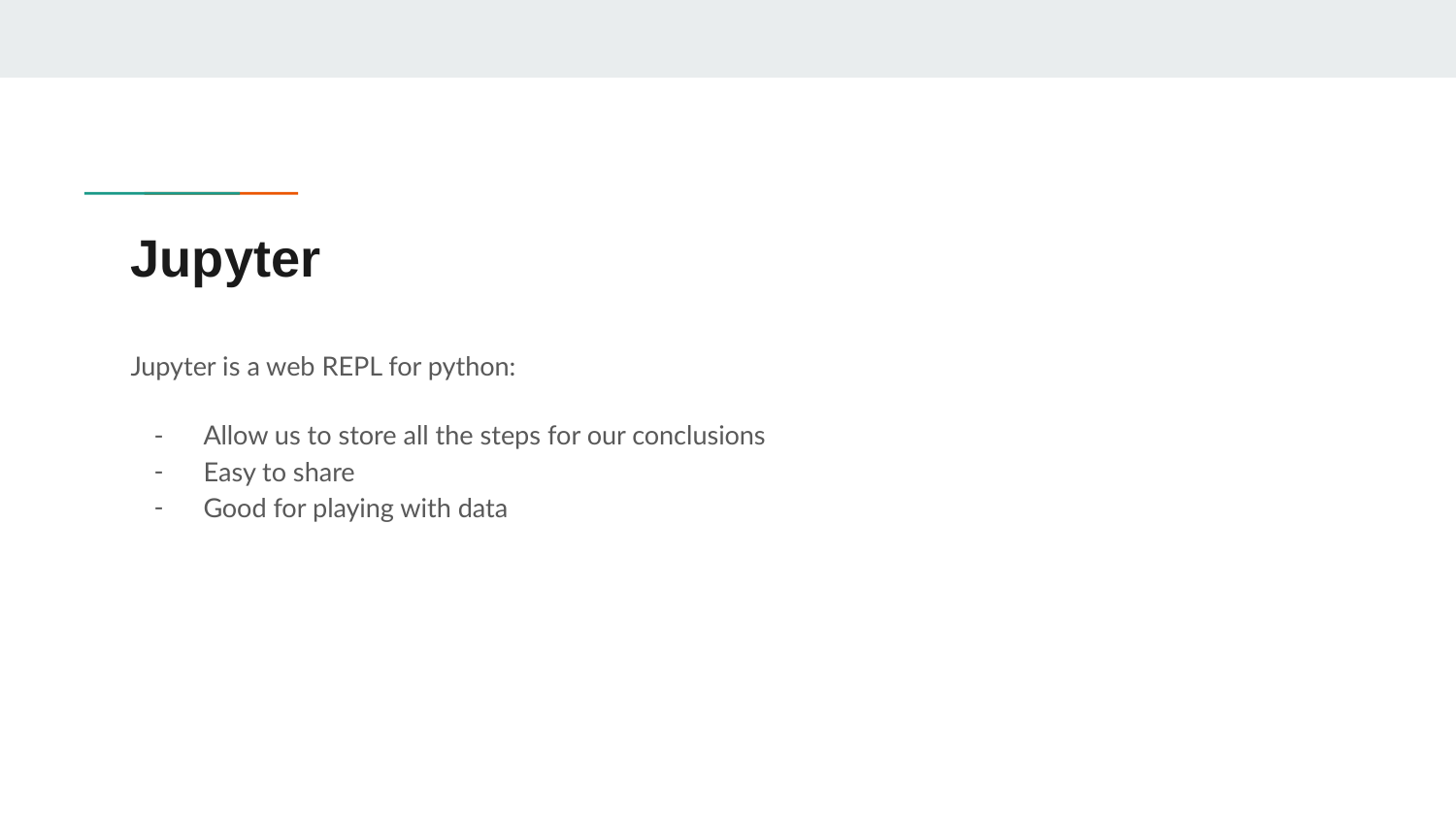

# Jupyter
Jupyter is a web REPL for python:
Allow us to store all the steps for our conclusions
Easy to share
Good for playing with data